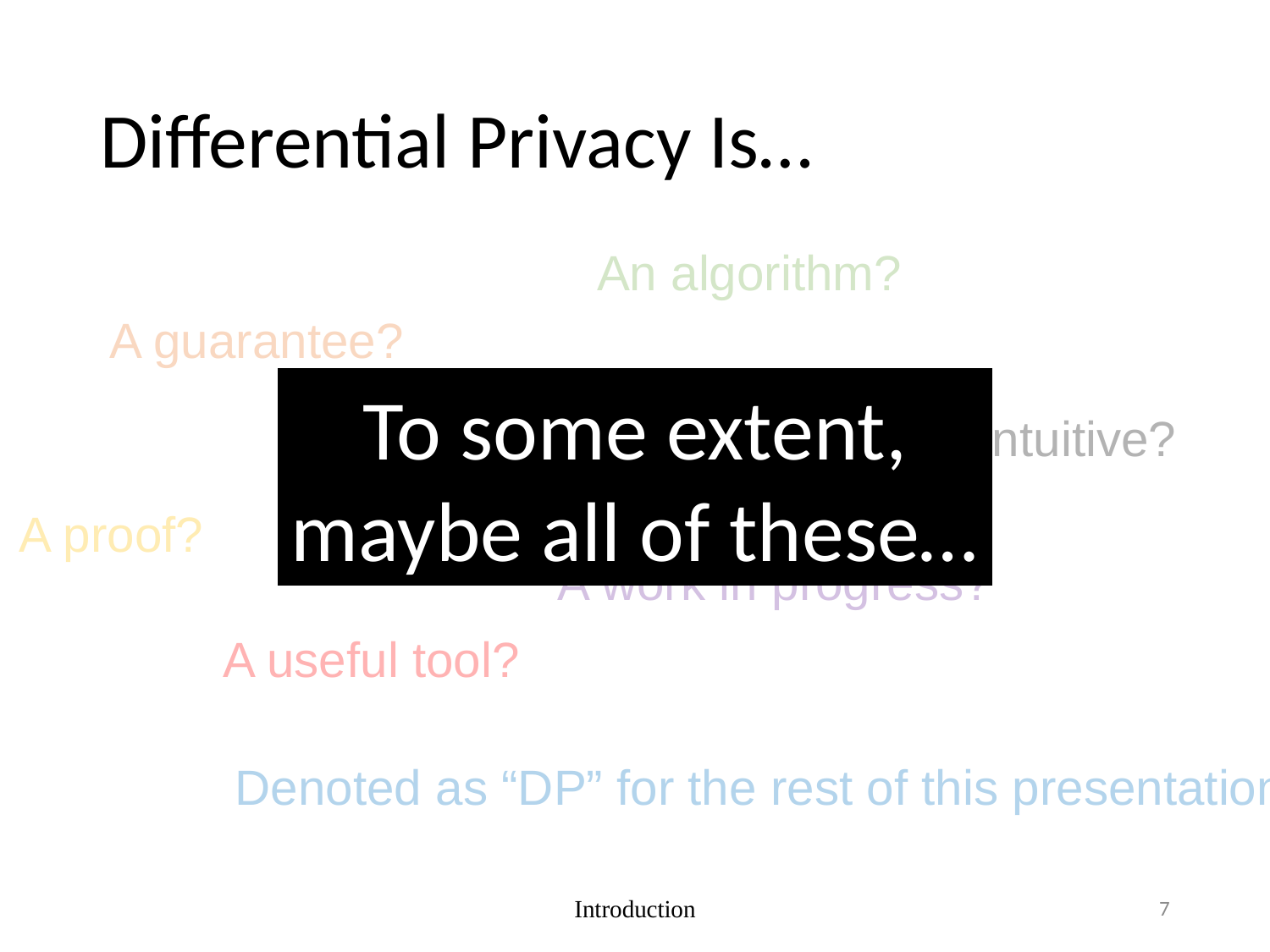

# Differential Privacy Is…

An algorithm?
A guarantee?
To some extent,
maybe all of these…
Counterintuitive?
Confusing?
A proof?
A work in progress?
A useful tool?
Denoted as “DP” for the rest of this presentation?
Introduction
7